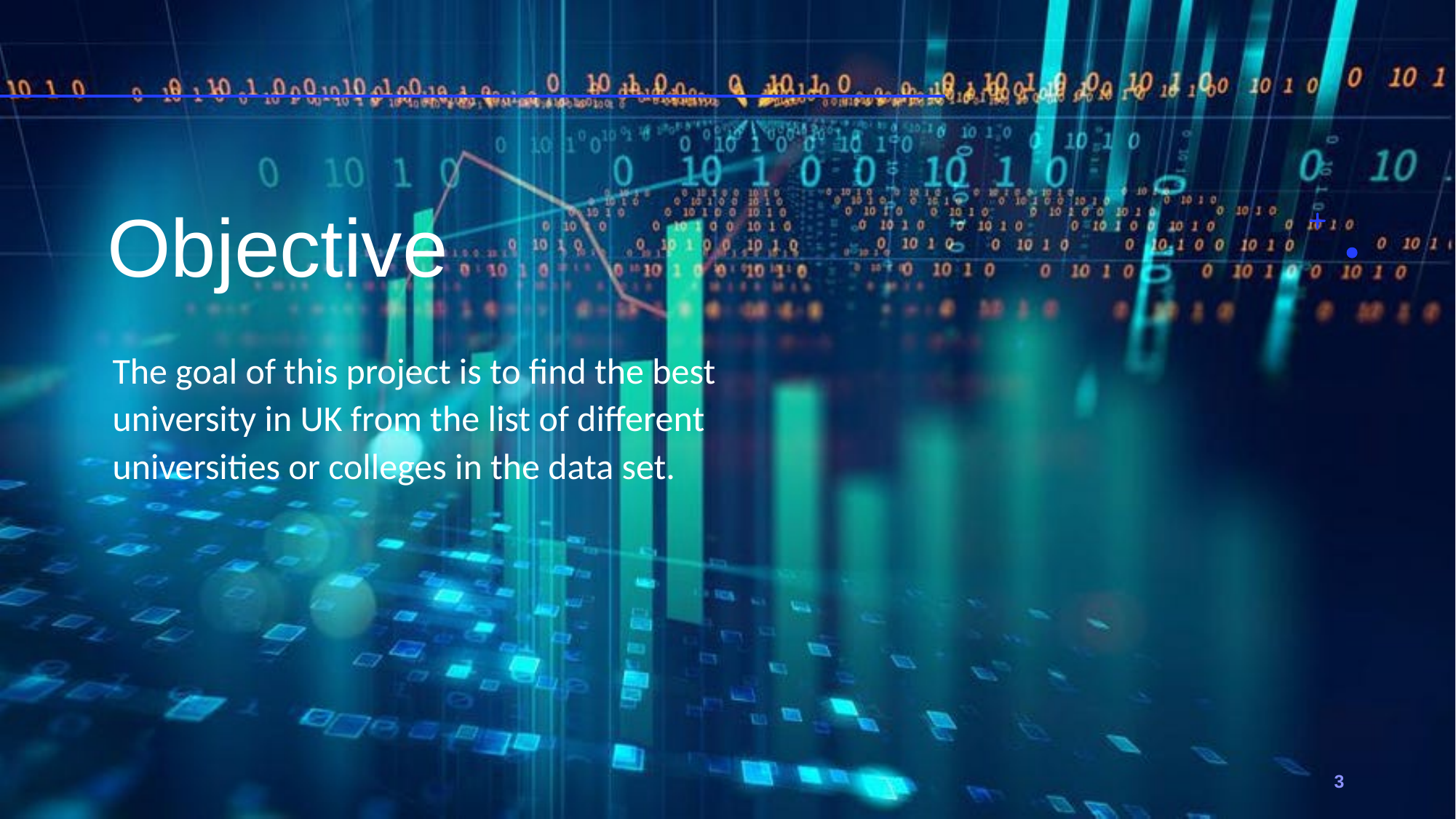

# Objective
The goal of this project is to find the best university in UK from the list of different universities or colleges in the data set.

3